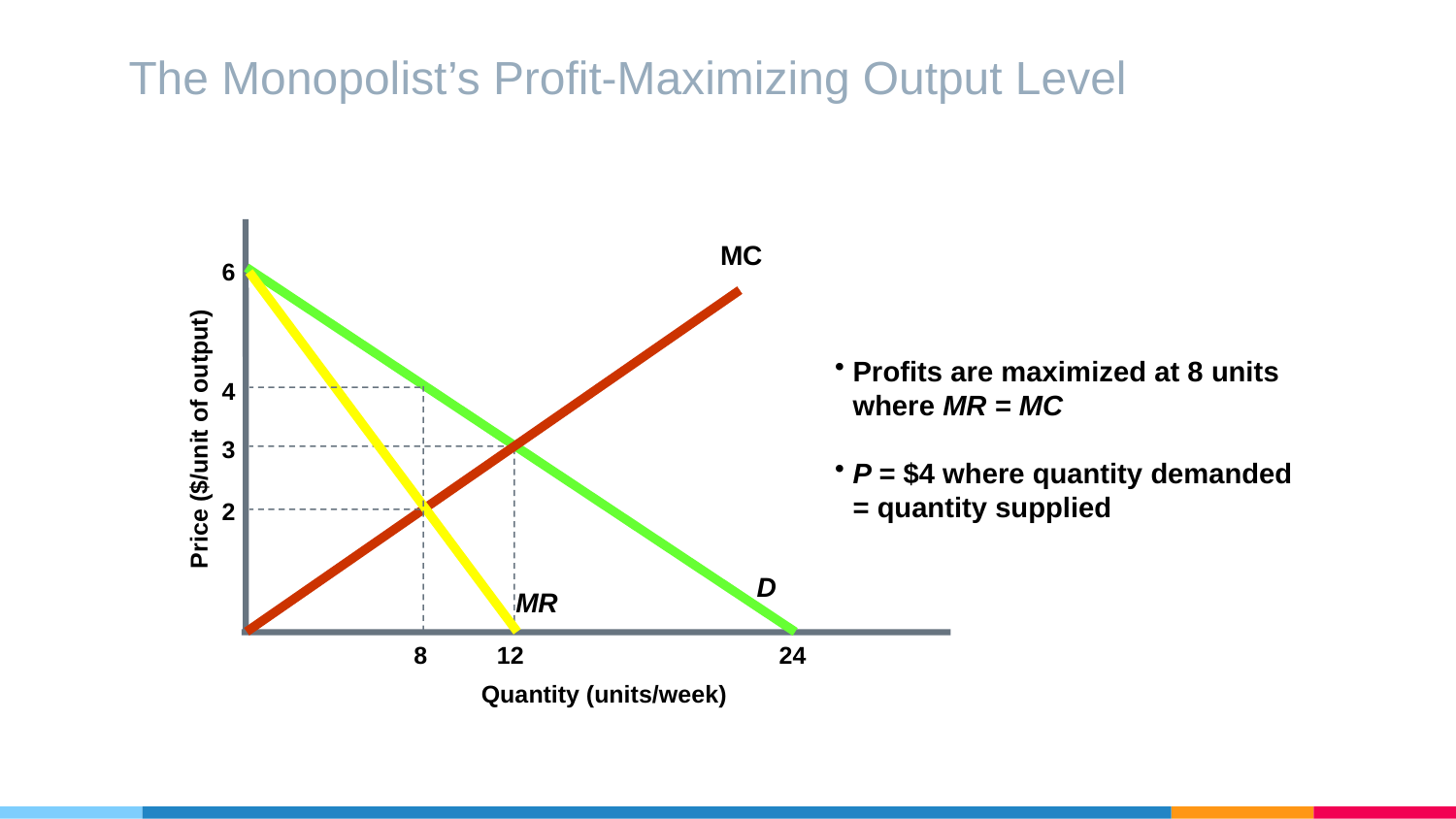

The Monopolist’s Profit-Maximizing Output Level

MC

3

D
12
24
6

Profits are maximized at 8 units where MR = MC

P = $4 where quantity demanded = quantity supplied
4

2
MR
8
Price ($/unit of output)

Quantity (units/week)